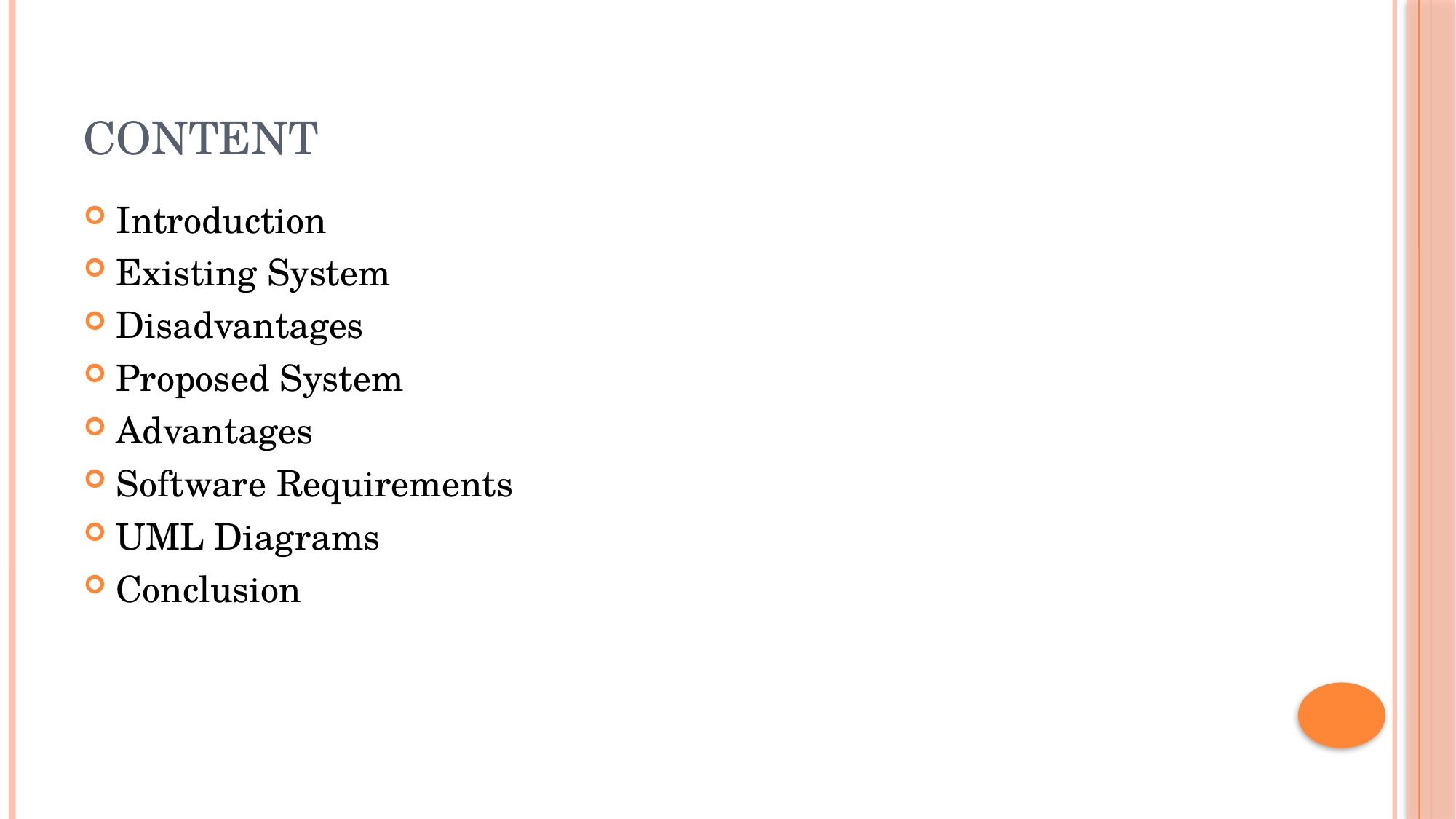

# CONTENT
Introduction
Existing System
Disadvantages
Proposed System
Advantages
Software Requirements
UML Diagrams
Conclusion